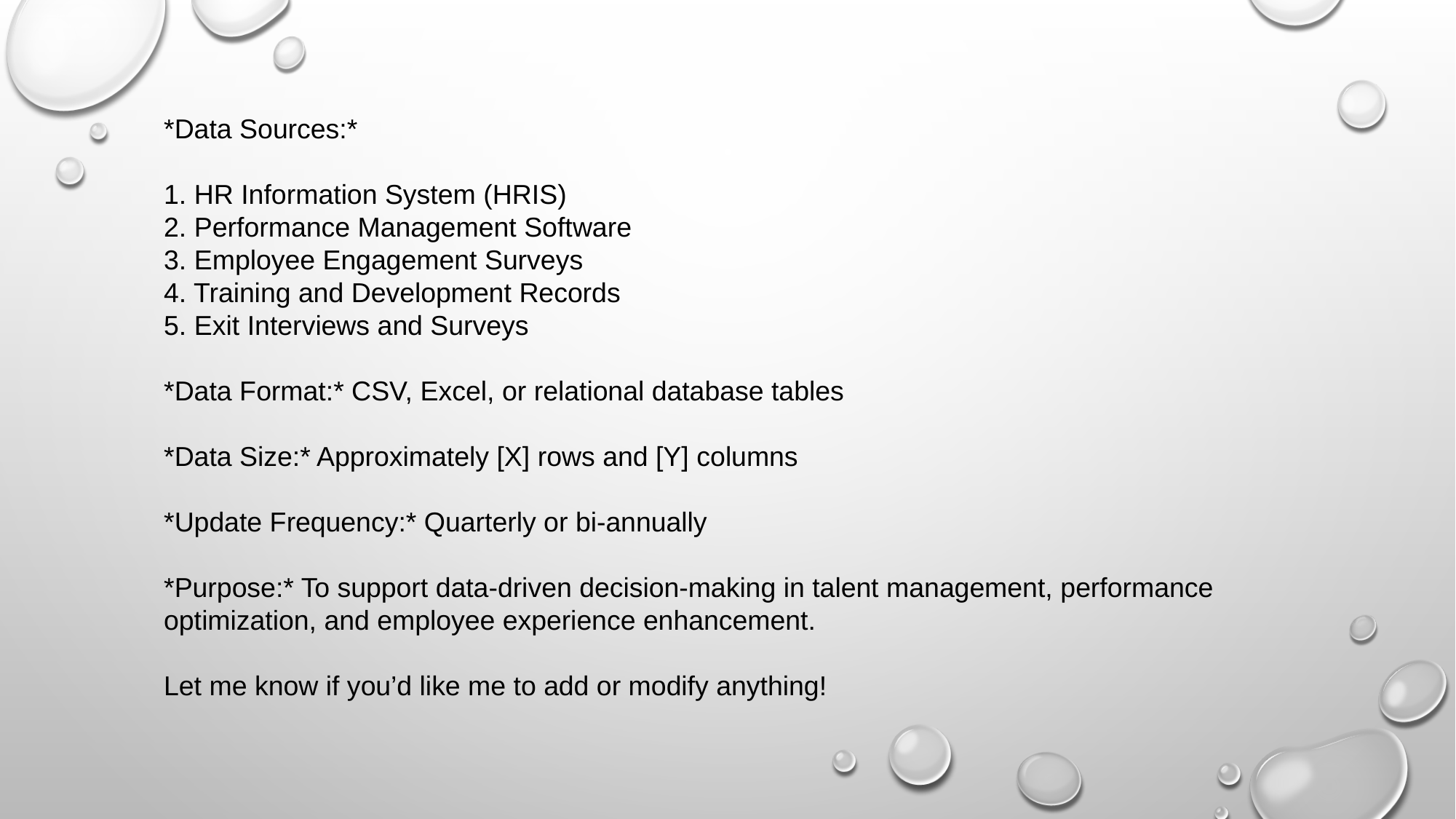

*Data Sources:*

1. HR Information System (HRIS)
2. Performance Management Software
3. Employee Engagement Surveys
4. Training and Development Records
5. Exit Interviews and Surveys

*Data Format:* CSV, Excel, or relational database tables

*Data Size:* Approximately [X] rows and [Y] columns

*Update Frequency:* Quarterly or bi-annually

*Purpose:* To support data-driven decision-making in talent management, performance optimization, and employee experience enhancement.

Let me know if you’d like me to add or modify anything!